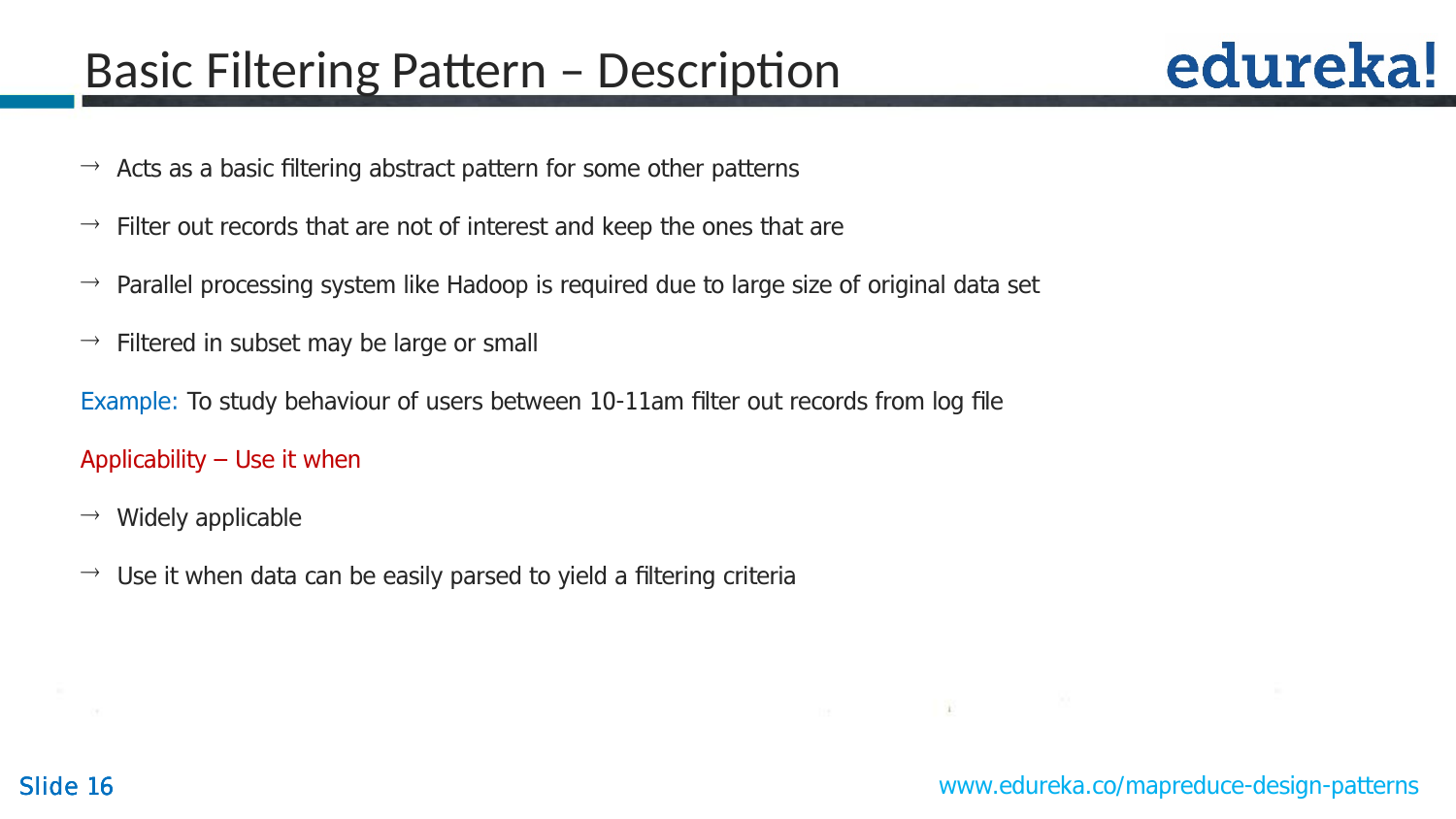

Basic Filtering Pattern – Description
Acts as a basic filtering abstract pattern for some other patterns

Filter out records that are not of interest and keep the ones that are

Parallel processing system like Hadoop is required due to large size of original data set

Filtered in subset may be large or small

Example: To study behaviour of users between 10-11am filter out records from log file

Applicability – Use it when

Widely applicable

Use it when data can be easily parsed to yield a filtering criteria